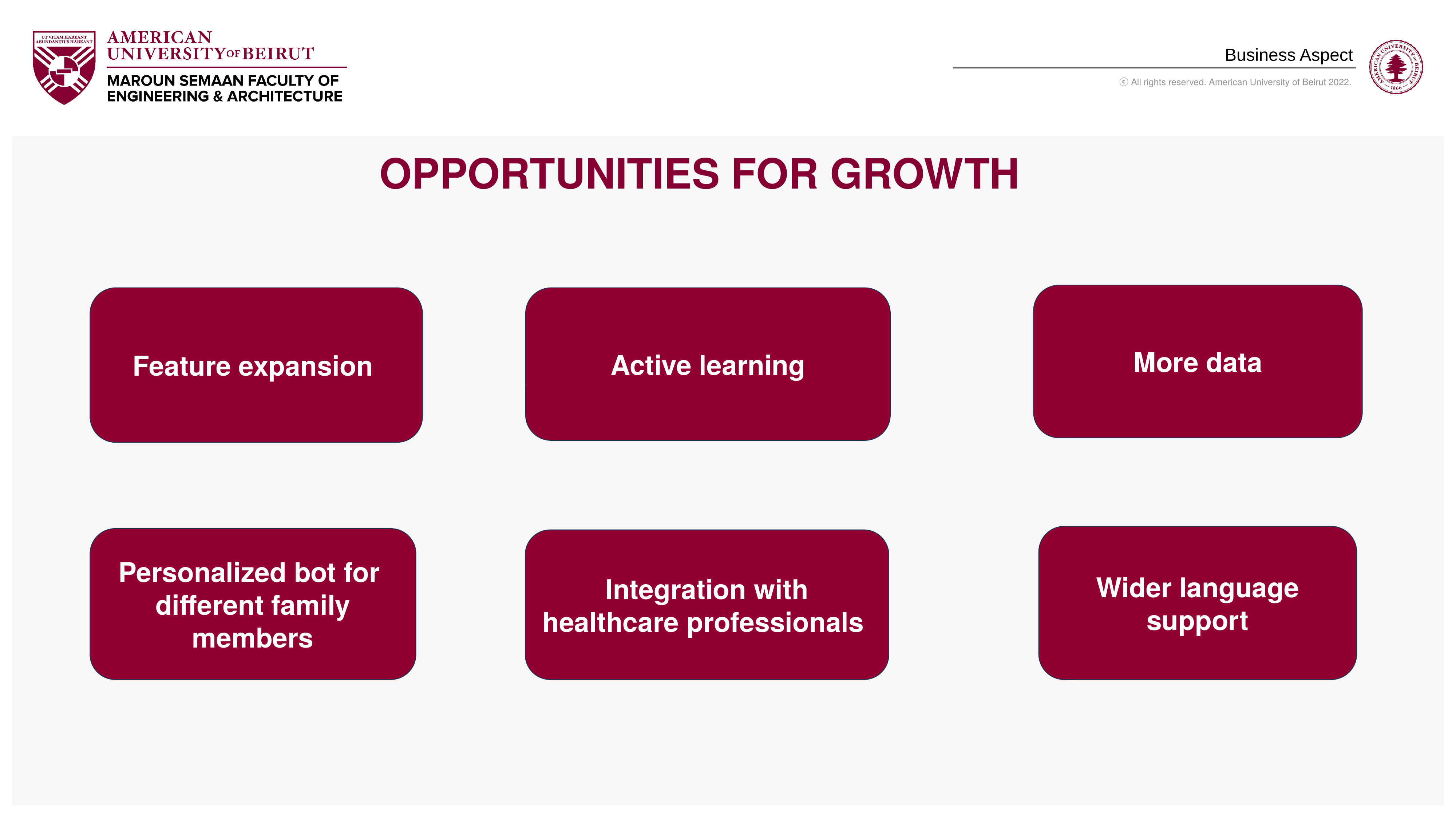

Business Aspect
Opportunities for Growth
More data
Feature expansion
Active learning
Wider language support
Personalized bot for  different family members
Integration with healthcare professionals